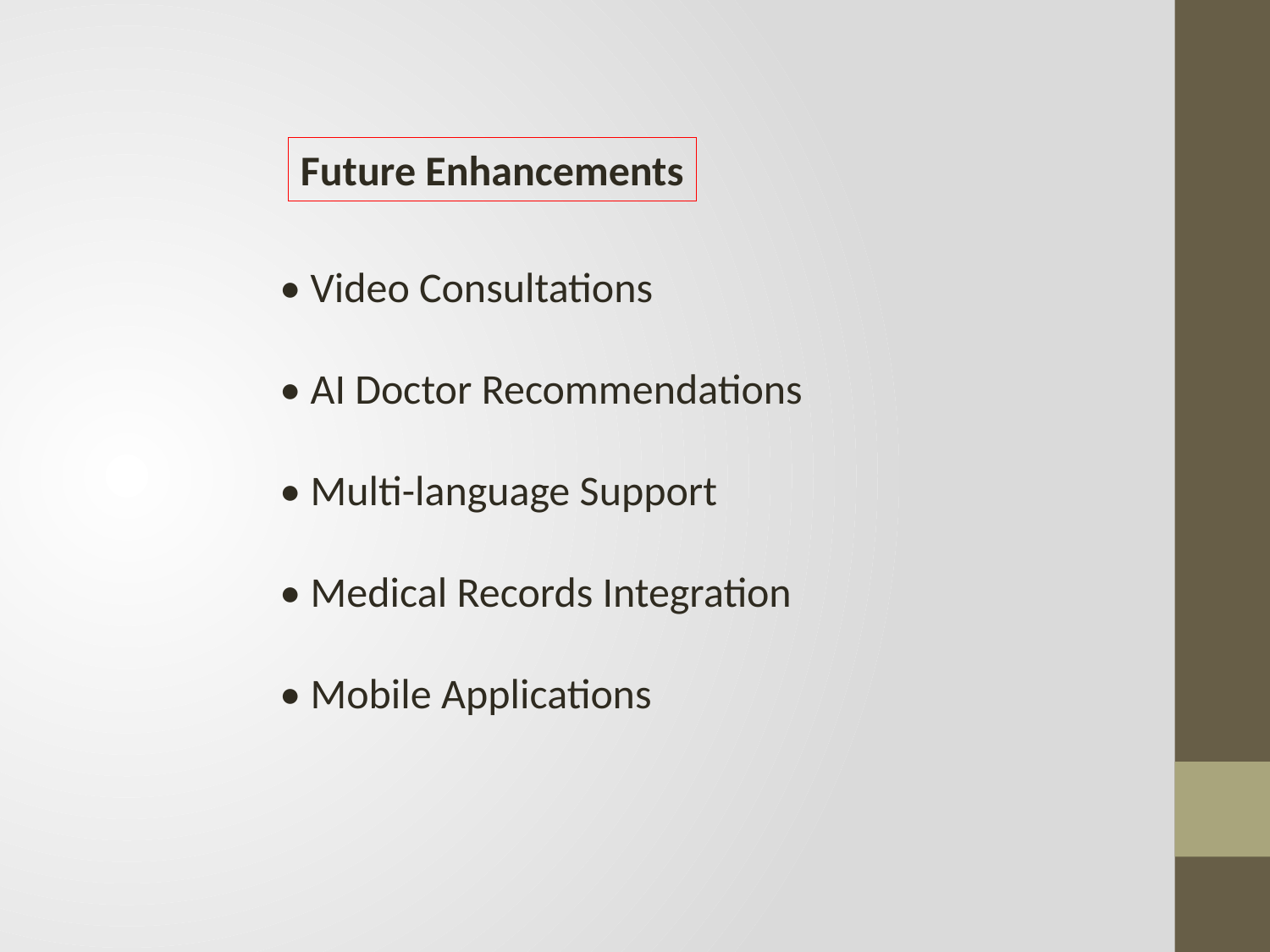

Future Enhancements
• Video Consultations

• AI Doctor Recommendations

• Multi-language Support

• Medical Records Integration

• Mobile Applications